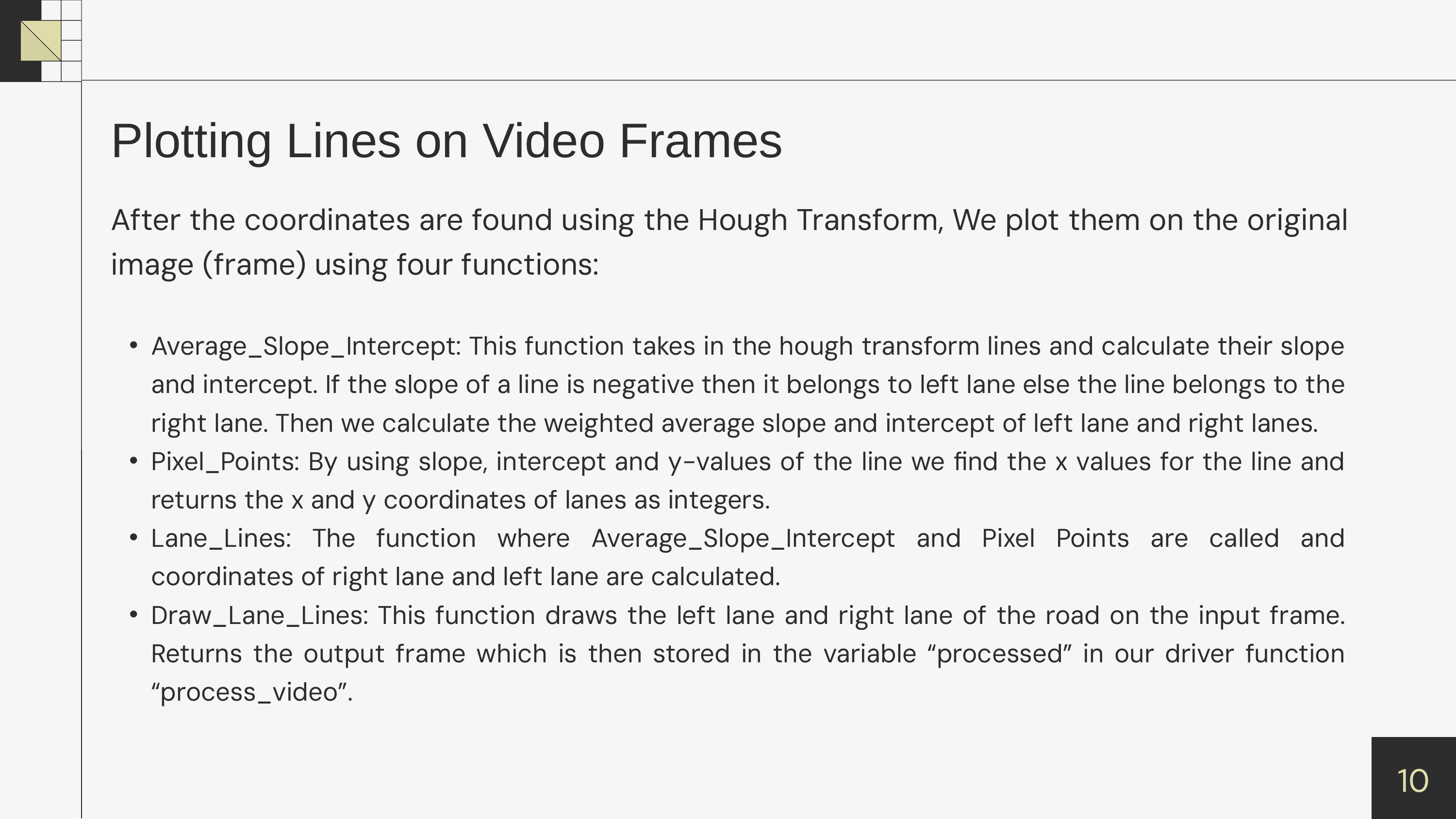

Plotting Lines on Video Frames
After the coordinates are found using the Hough Transform, We plot them on the original image (frame) using four functions:

Average_Slope_Intercept: This function takes in the hough transform lines and calculate their slope and intercept. If the slope of a line is negative then it belongs to left lane else the line belongs to the right lane. Then we calculate the weighted average slope and intercept of left lane and right lanes.
Pixel_Points: By using slope, intercept and y-values of the line we find the x values for the line and returns the x and y coordinates of lanes as integers.
Lane_Lines: The function where Average_Slope_Intercept and Pixel Points are called and coordinates of right lane and left lane are calculated.
Draw_Lane_Lines: This function draws the left lane and right lane of the road on the input frame. Returns the output frame which is then stored in the variable “processed” in our driver function “process_video”.

10